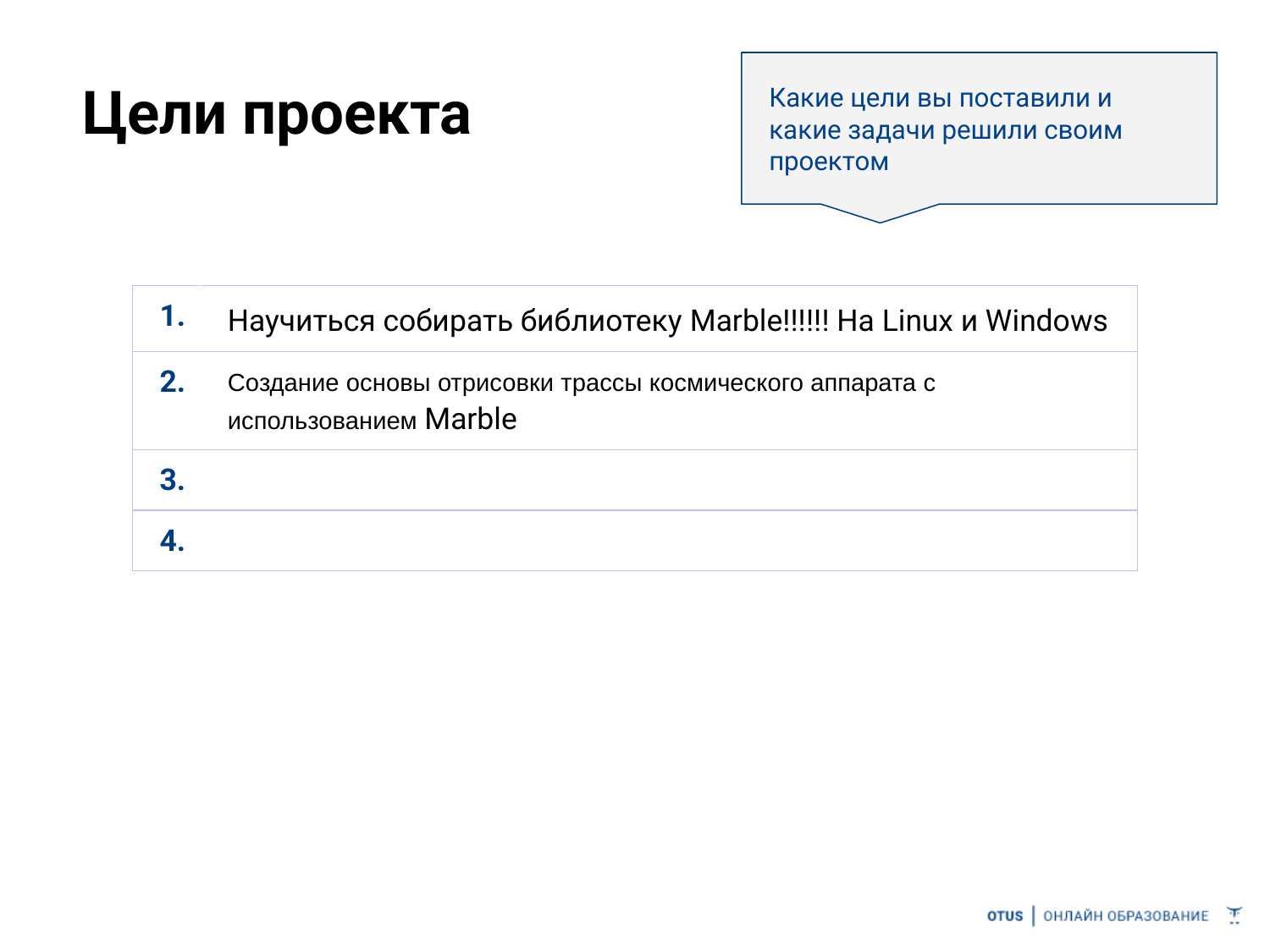

Какие цели вы поставили и какие задачи решили своим проектом
# Цели проекта
| 1. | Научиться собирать библиотеку Marble!!!!!! На Linux и Windows |
| --- | --- |
| 2. | Создание основы отрисовки трассы космического аппарата с использованием Marble |
| 3. |  |
| 4. |  |